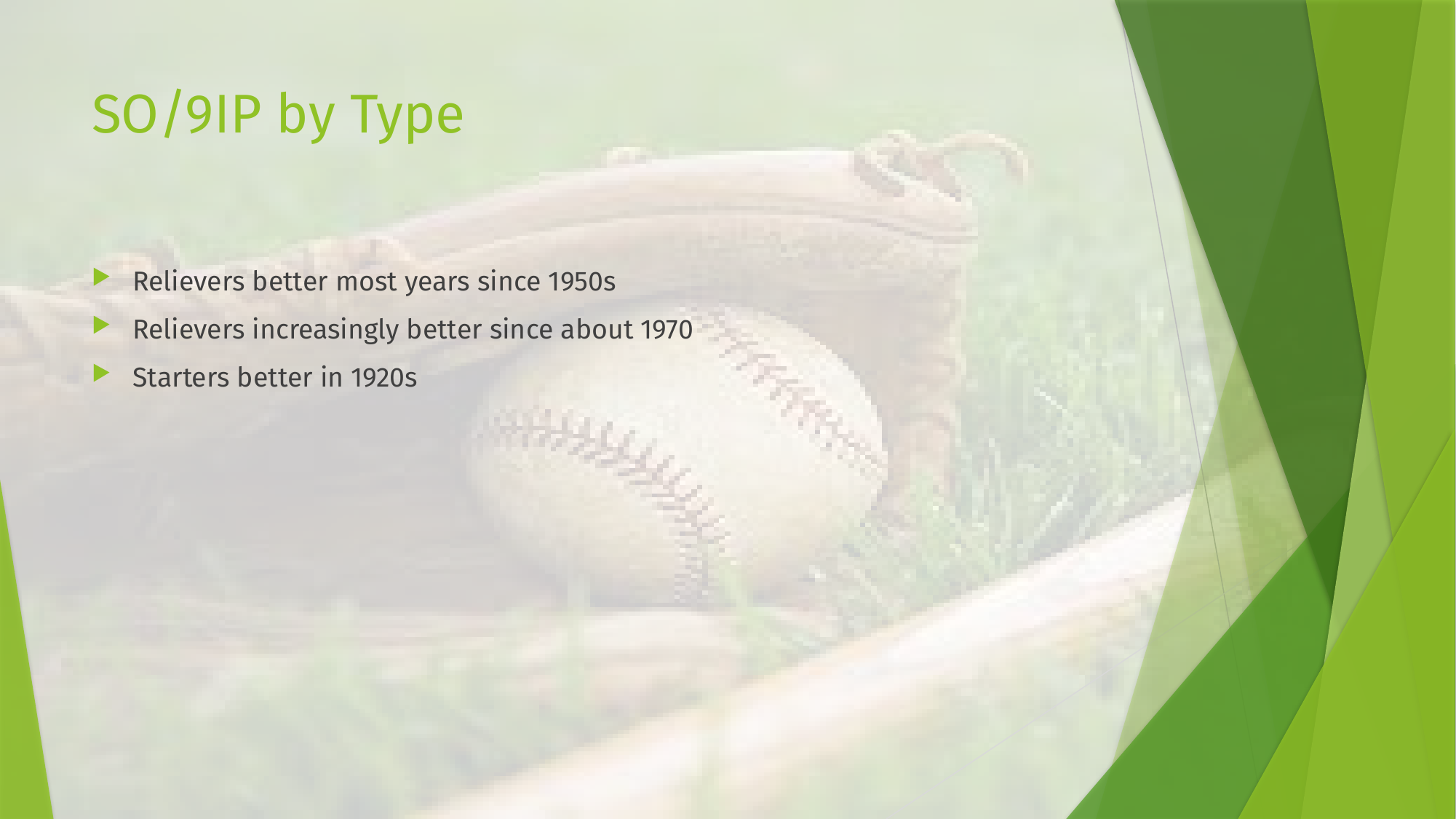

# SO/9IP by Type
Relievers better most years since 1950s
Relievers increasingly better since about 1970
Starters better in 1920s